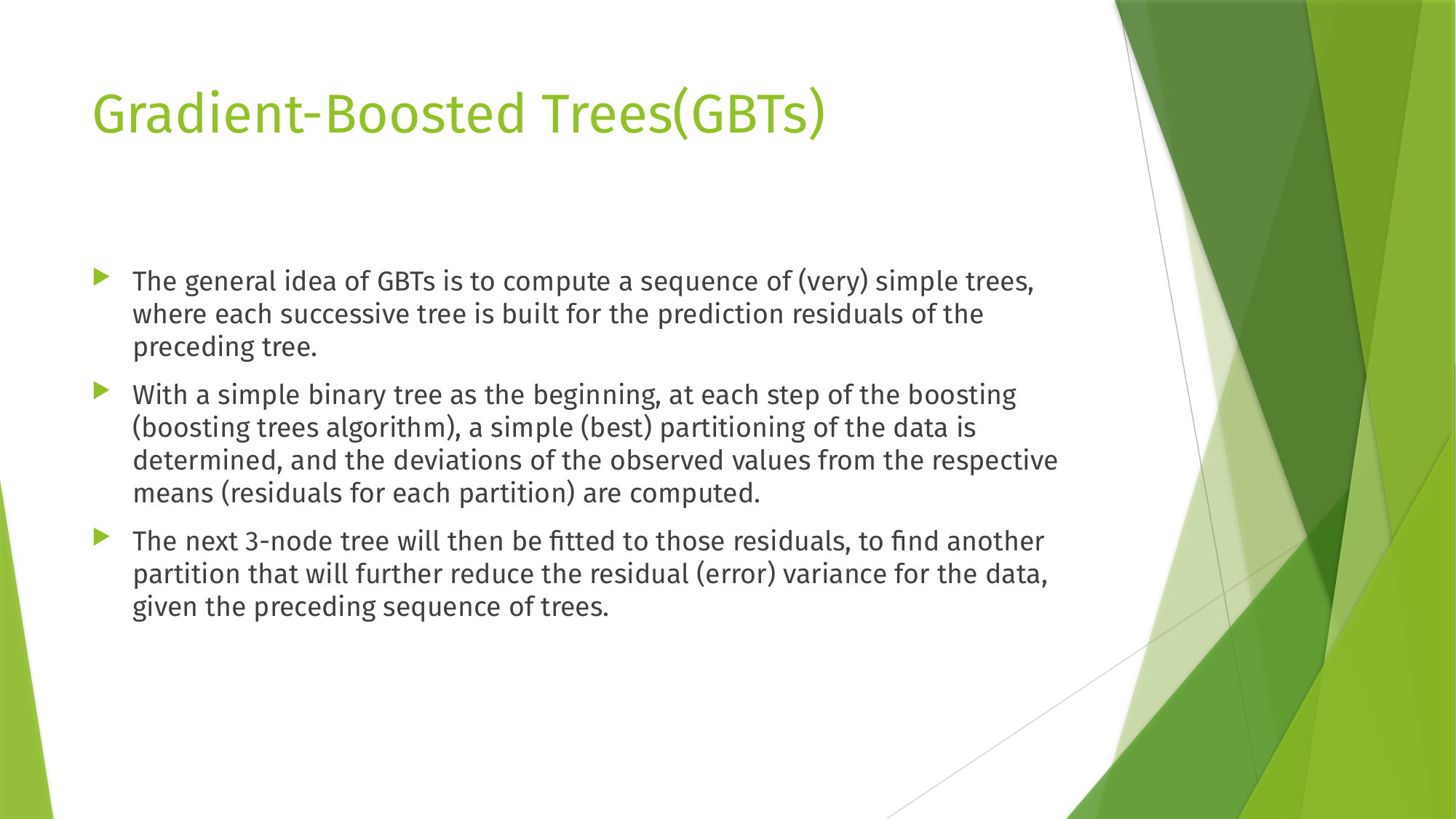

# Gradient-Boosted Trees(GBTs)
The general idea of GBTs is to compute a sequence of (very) simple trees, where each successive tree is built for the prediction residuals of the preceding tree.
With a simple binary tree as the beginning, at each step of the boosting (boosting trees algorithm), a simple (best) partitioning of the data is determined, and the deviations of the observed values from the respective means (residuals for each partition) are computed.
The next 3-node tree will then be fitted to those residuals, to find another partition that will further reduce the residual (error) variance for the data, given the preceding sequence of trees.